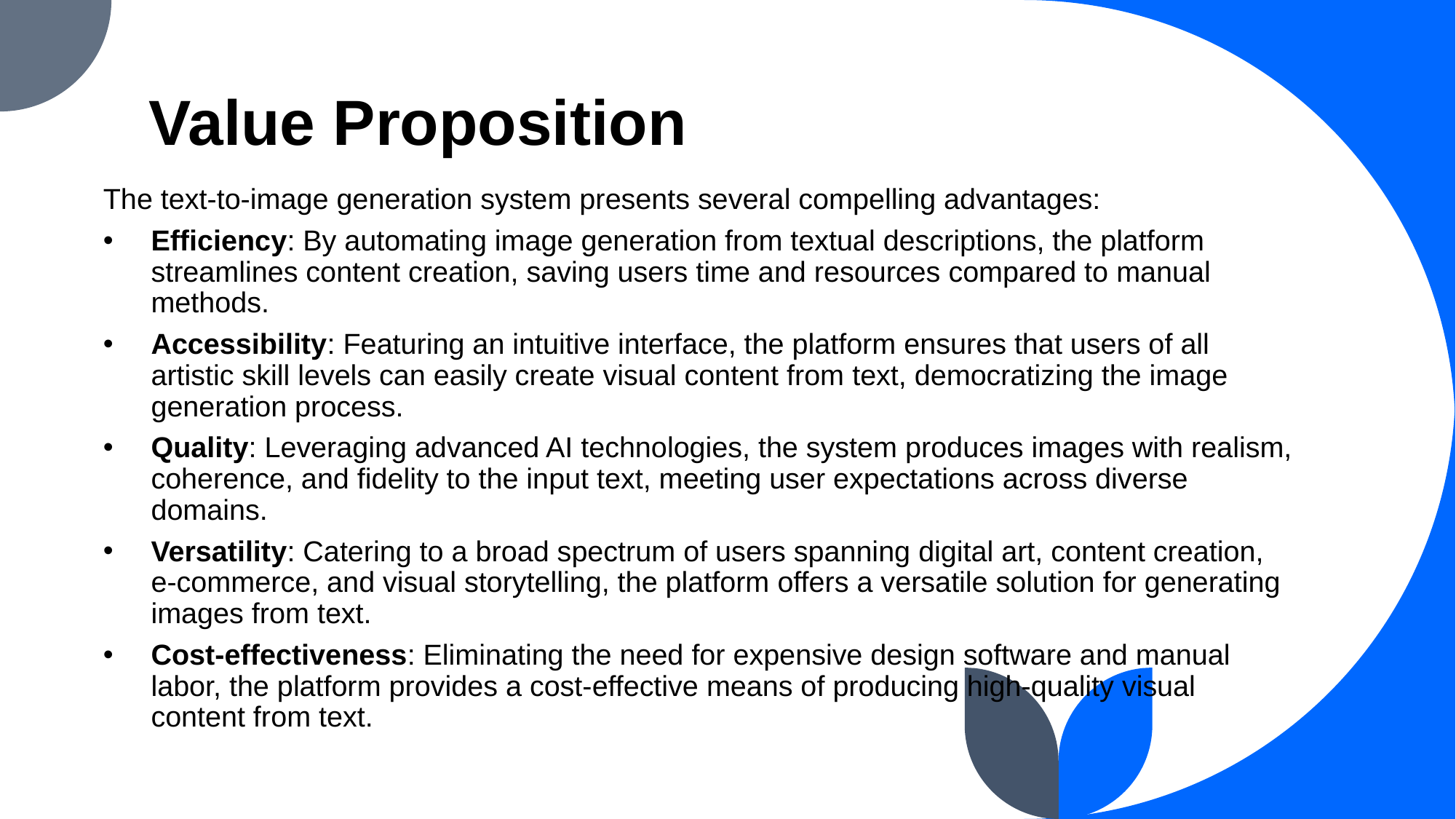

# Value Proposition
The text-to-image generation system presents several compelling advantages:
Efficiency: By automating image generation from textual descriptions, the platform streamlines content creation, saving users time and resources compared to manual methods.
Accessibility: Featuring an intuitive interface, the platform ensures that users of all artistic skill levels can easily create visual content from text, democratizing the image generation process.
Quality: Leveraging advanced AI technologies, the system produces images with realism, coherence, and fidelity to the input text, meeting user expectations across diverse domains.
Versatility: Catering to a broad spectrum of users spanning digital art, content creation, e-commerce, and visual storytelling, the platform offers a versatile solution for generating images from text.
Cost-effectiveness: Eliminating the need for expensive design software and manual labor, the platform provides a cost-effective means of producing high-quality visual content from text.